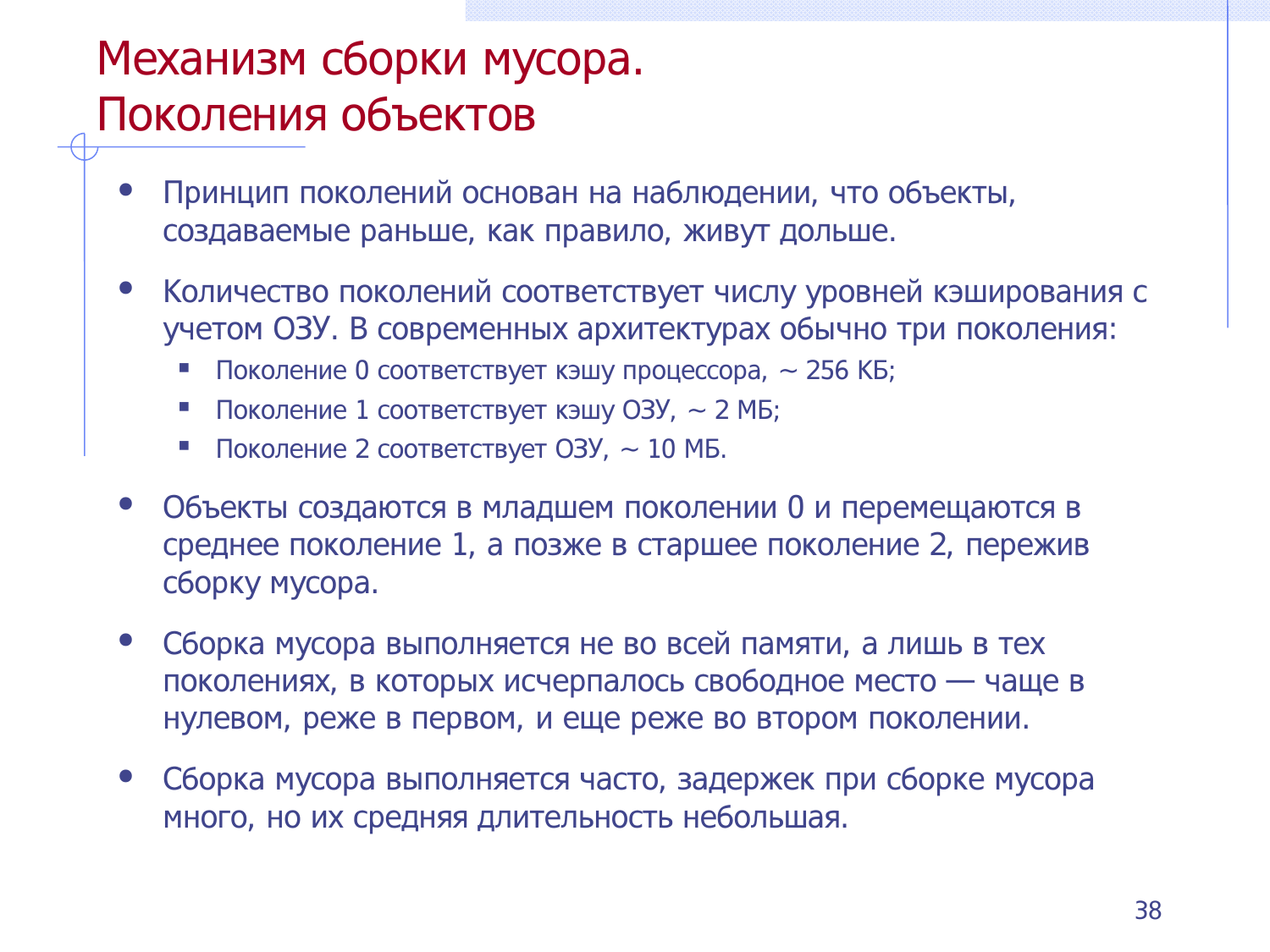

# Механизм сборки мусора. Поколения объектов
Принцип поколений основан на наблюдении, что объекты, создаваемые раньше, как правило, живут дольше.
Количество поколений соответствует числу уровней кэширования с учетом ОЗУ. В современных архитектурах обычно три поколения:
Поколение 0 соответствует кэшу процессора, ~ 256 КБ;
Поколение 1 соответствует кэшу ОЗУ, ~ 2 МБ;
Поколение 2 соответствует ОЗУ, ~ 10 МБ.
Объекты создаются в младшем поколении 0 и перемещаются в среднее поколение 1, а позже в старшее поколение 2, пережив сборку мусора.
Сборка мусора выполняется не во всей памяти, а лишь в тех поколениях, в которых исчерпалось свободное место — чаще в нулевом, реже в первом, и еще реже во втором поколении.
Сборка мусора выполняется часто, задержек при сборке мусора много, но их средняя длительность небольшая.
38